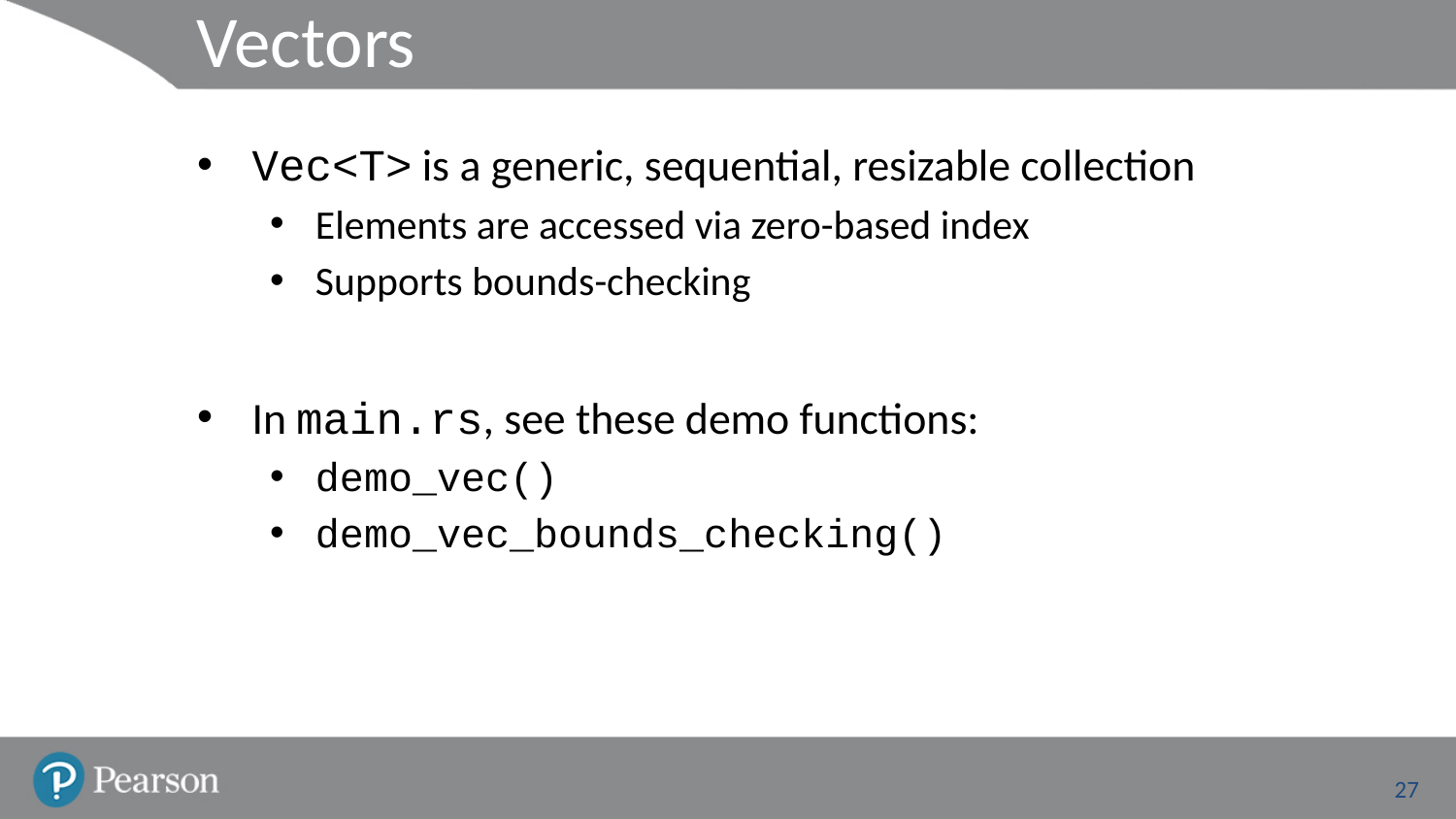

# Vectors
Vec<T> is a generic, sequential, resizable collection
Elements are accessed via zero-based index
Supports bounds-checking

In main.rs, see these demo functions:
demo_vec()
demo_vec_bounds_checking()
27